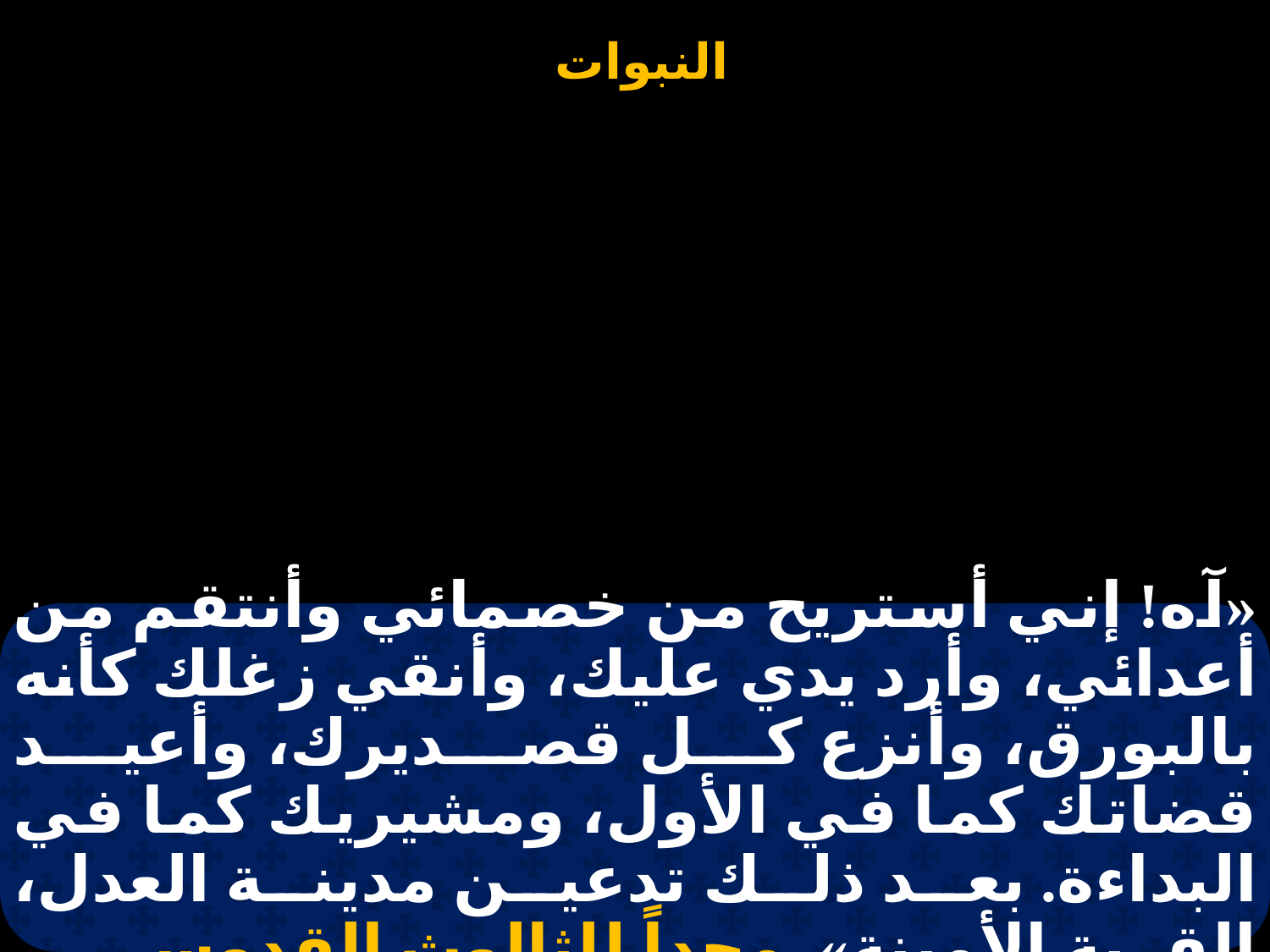

# «آه! إني أستريح من خصمائي وأنتقم من أعدائي، وأرد يدي عليك، وأنقي زغلك كأنه بالبورق، وأنزع كل قصديرك، وأعيد قضاتك كما في الأول، ومشيريك كما في البداءة. بعد ذلك تدعين مدينة العدل، القرية الأمينة». مجداً للثالوث القدوس.